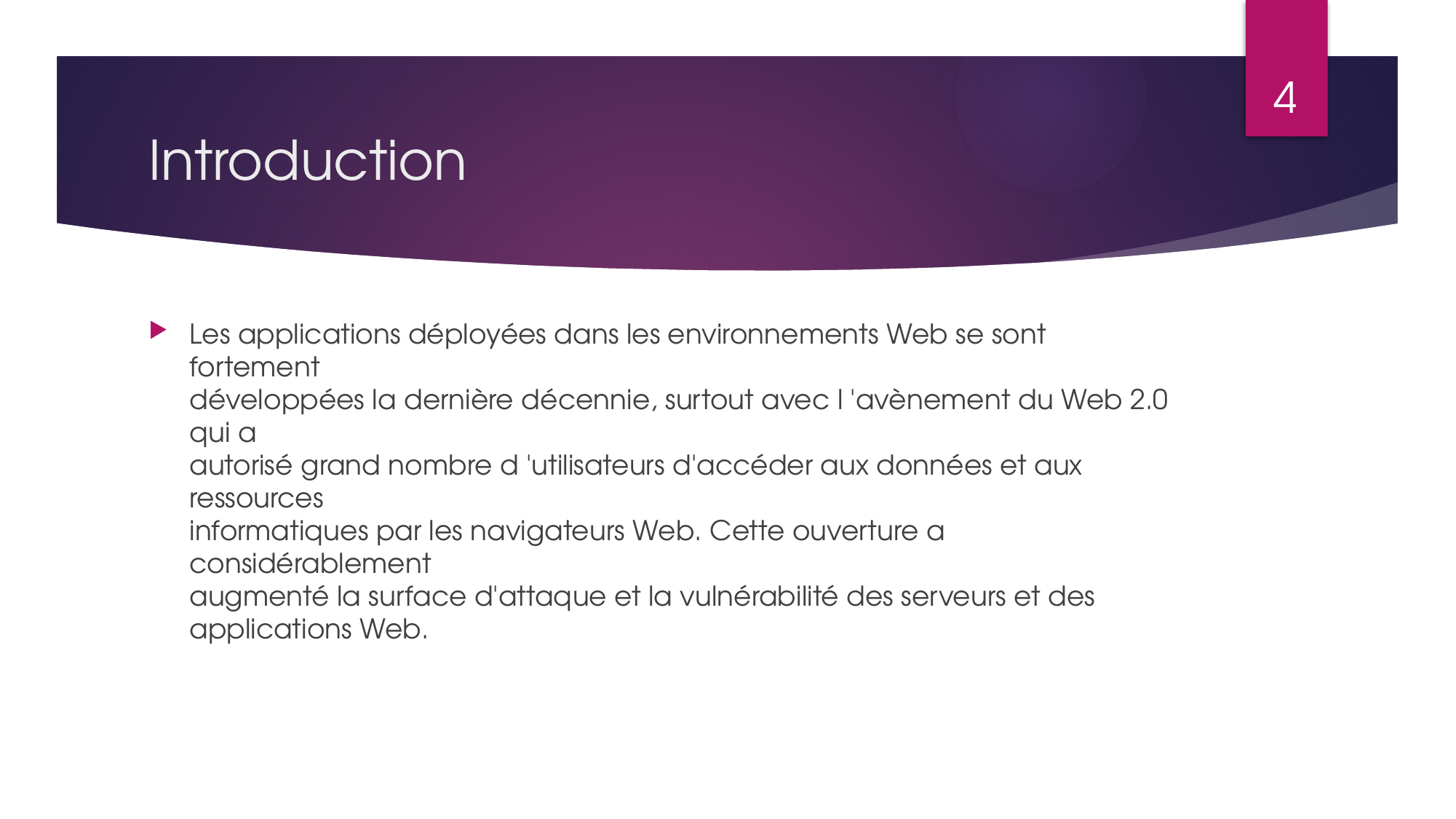

4
# Introduction
Les applications déployées dans les environnements Web se sont fortement
développées la dernière décennie, surtout avec l 'avènement du Web 2.0 qui a
autorisé grand nombre d 'utilisateurs d'accéder aux données et aux ressources
informatiques par les navigateurs Web. Cette ouverture a considérablement
augmenté la surface d'attaque et la vulnérabilité des serveurs et des applications Web.